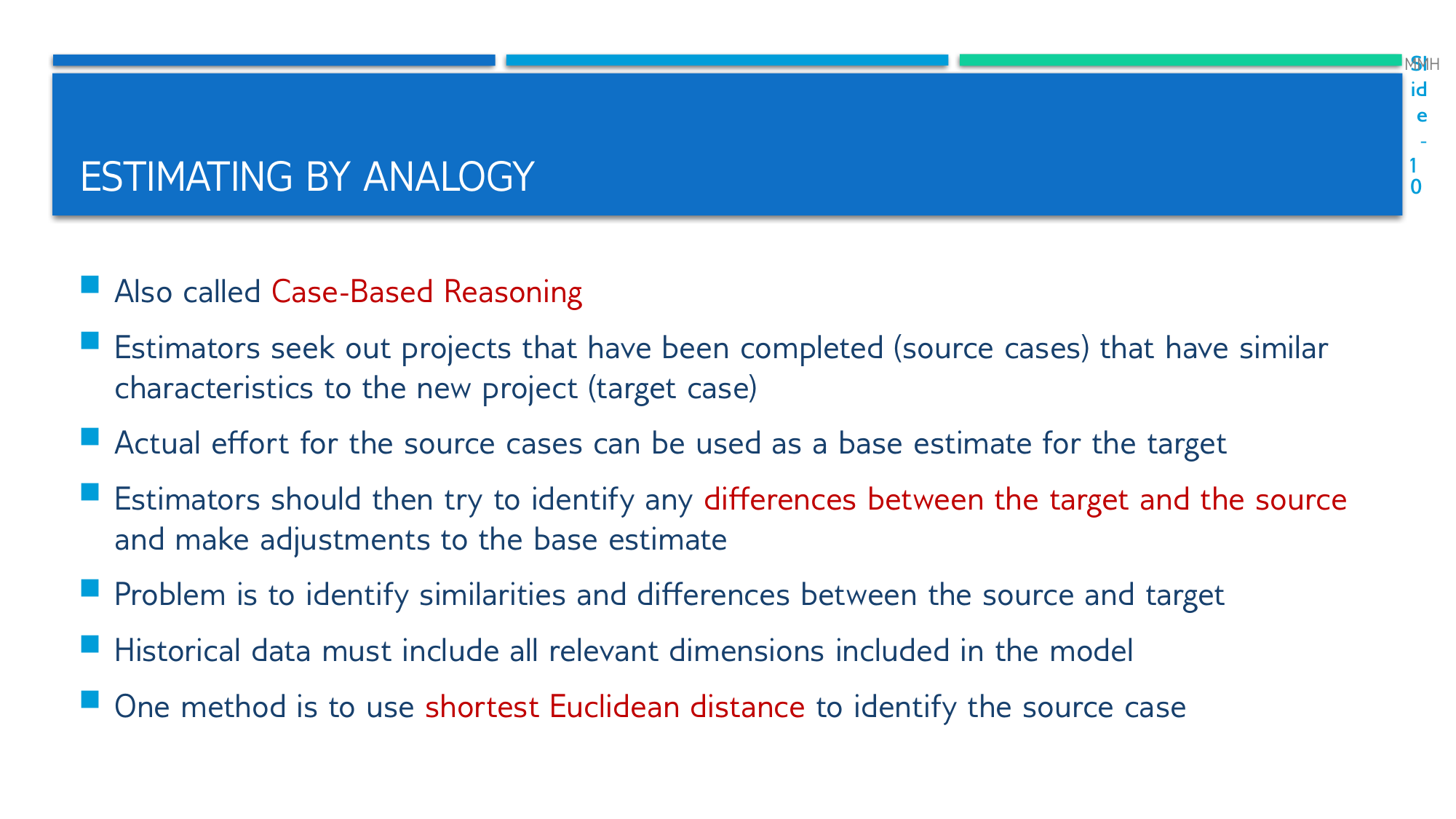

MMH
Slide-10
# Estimating by analogy
Also called Case-Based Reasoning
Estimators seek out projects that have been completed (source cases) that have similar characteristics to the new project (target case)
Actual effort for the source cases can be used as a base estimate for the target
Estimators should then try to identify any differences between the target and the source and make adjustments to the base estimate
Problem is to identify similarities and differences between the source and target
Historical data must include all relevant dimensions included in the model
One method is to use shortest Euclidean distance to identify the source case